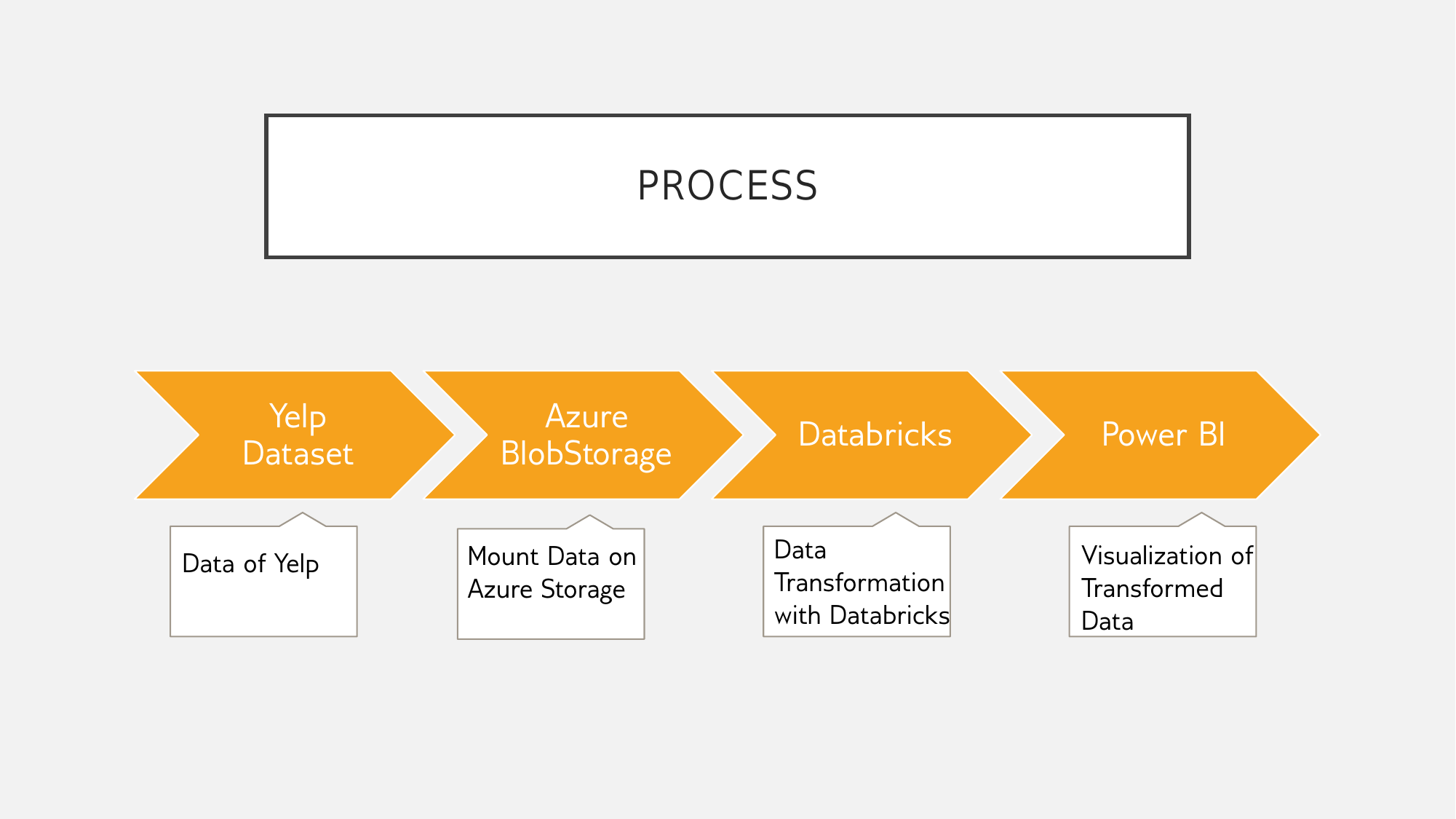

# process
Yelp Dataset
Azure BlobStorage
Databricks
Power BI
Data Transformationwith Databricks

Visualization of
Transformed Data
Mount Data on Azure Storage
Data of Yelp